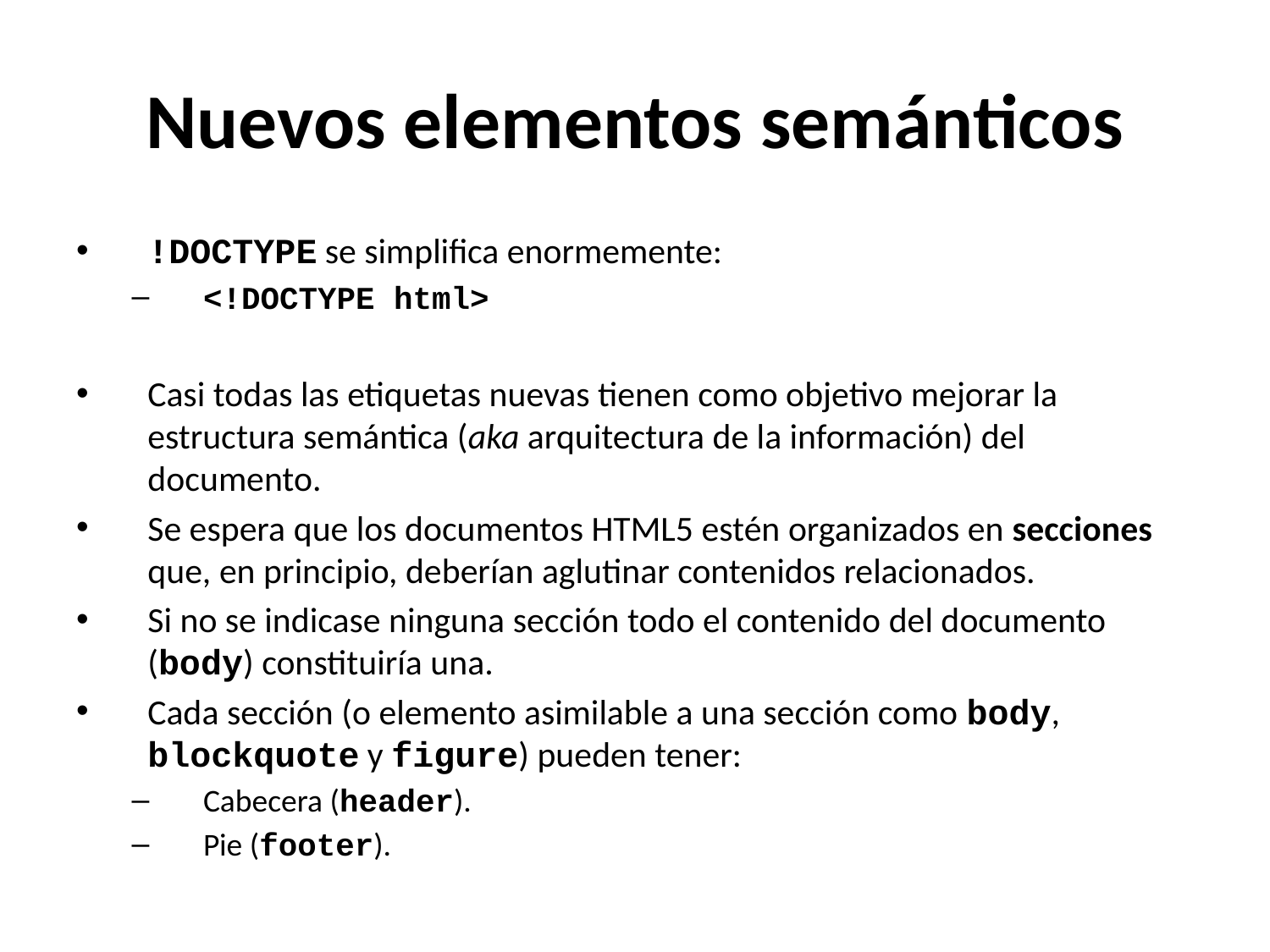

# Nuevos elementos semánticos
!DOCTYPE se simplifica enormemente:
<!DOCTYPE html>

Casi todas las etiquetas nuevas tienen como objetivo mejorar la estructura semántica (aka arquitectura de la información) del documento.
Se espera que los documentos HTML5 estén organizados en secciones que, en principio, deberían aglutinar contenidos relacionados.
Si no se indicase ninguna sección todo el contenido del documento (body) constituiría una.
Cada sección (o elemento asimilable a una sección como body, blockquote y figure) pueden tener:
Cabecera (header).
Pie (footer).